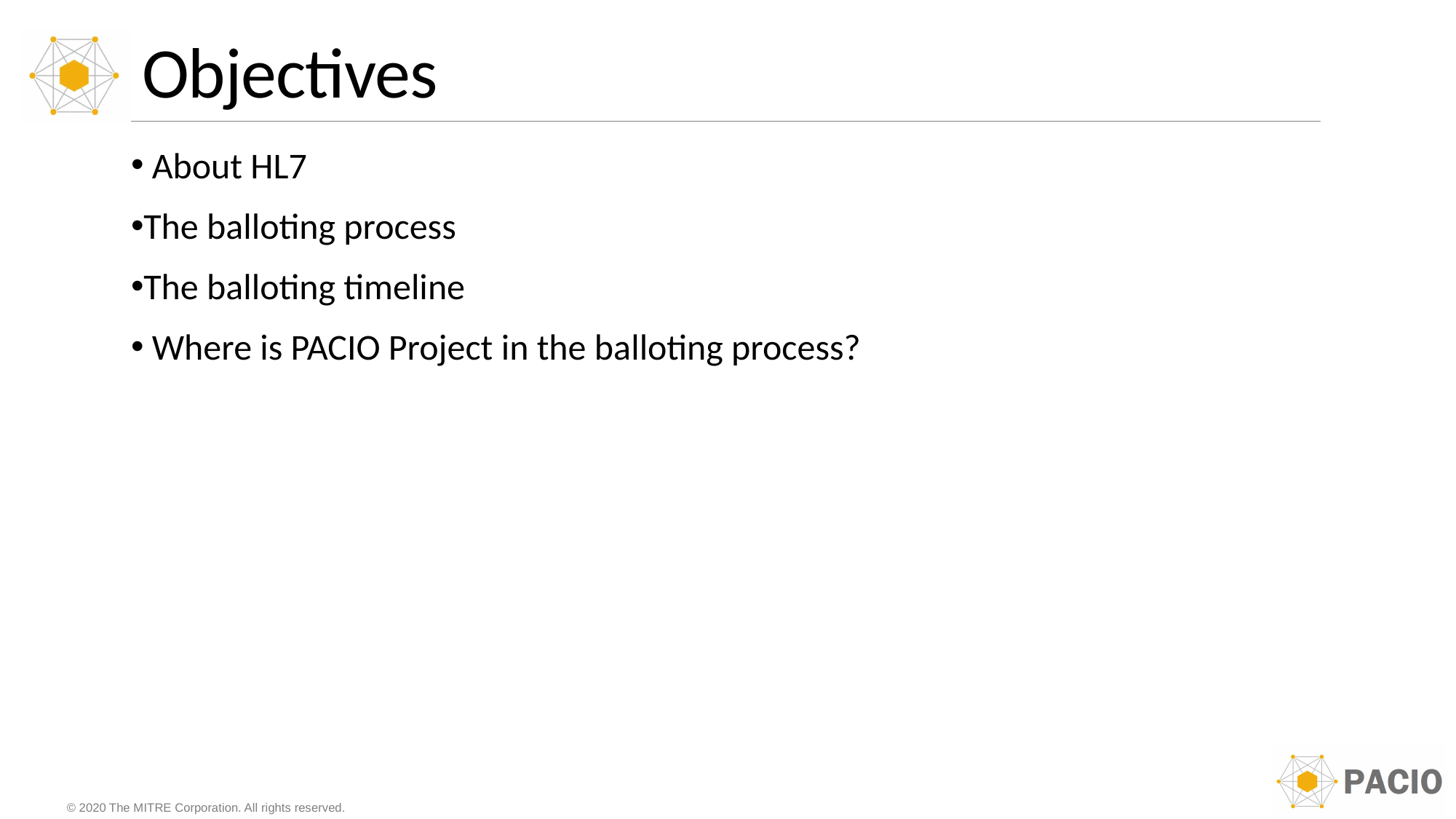

# Objectives
 About HL7
The balloting process
The balloting timeline
 Where is PACIO Project in the balloting process?